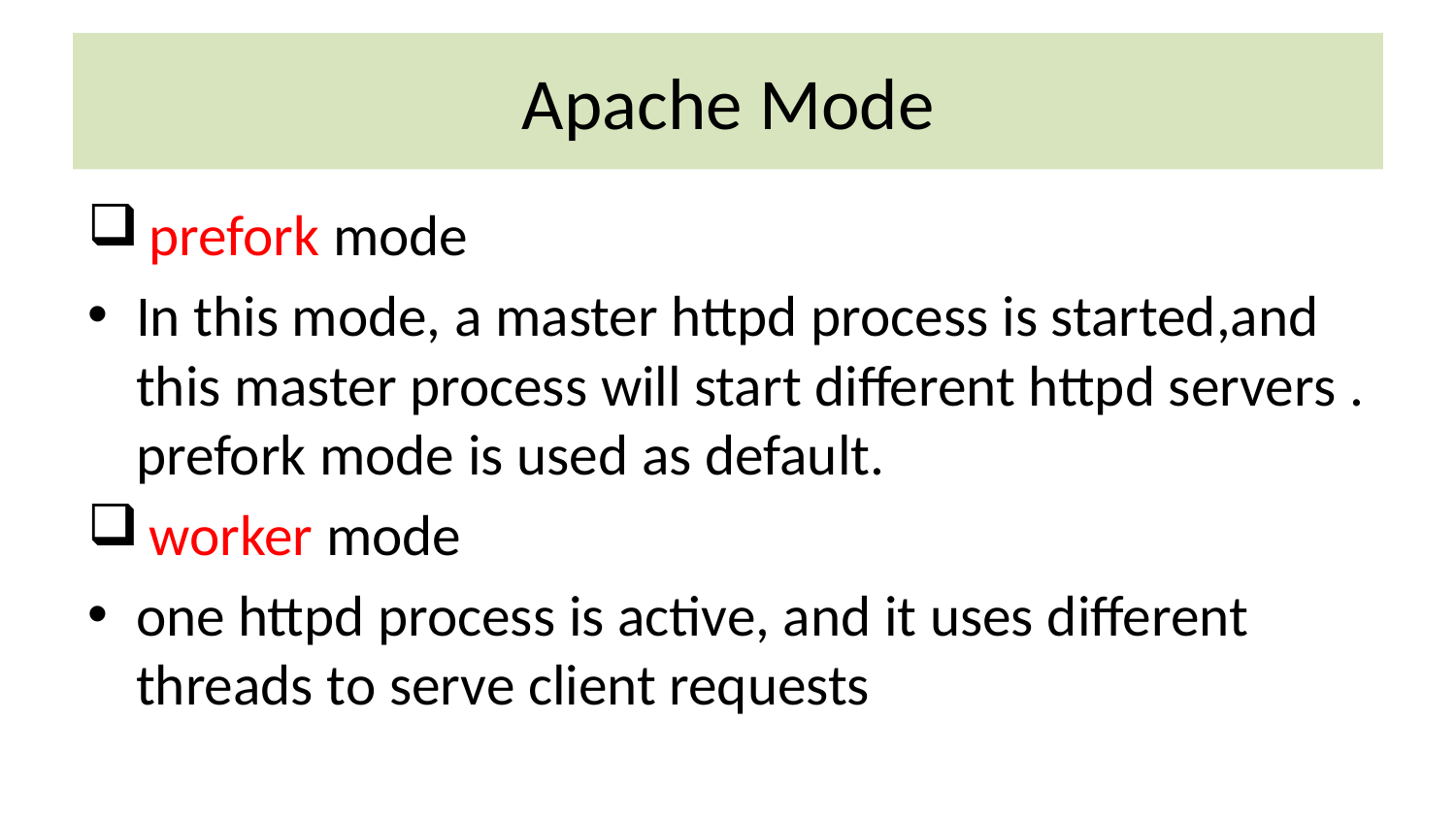

# Apache Mode
 prefork mode
In this mode, a master httpd process is started,and this master process will start different httpd servers . prefork mode is used as default.
 worker mode
one httpd process is active, and it uses different threads to serve client requests